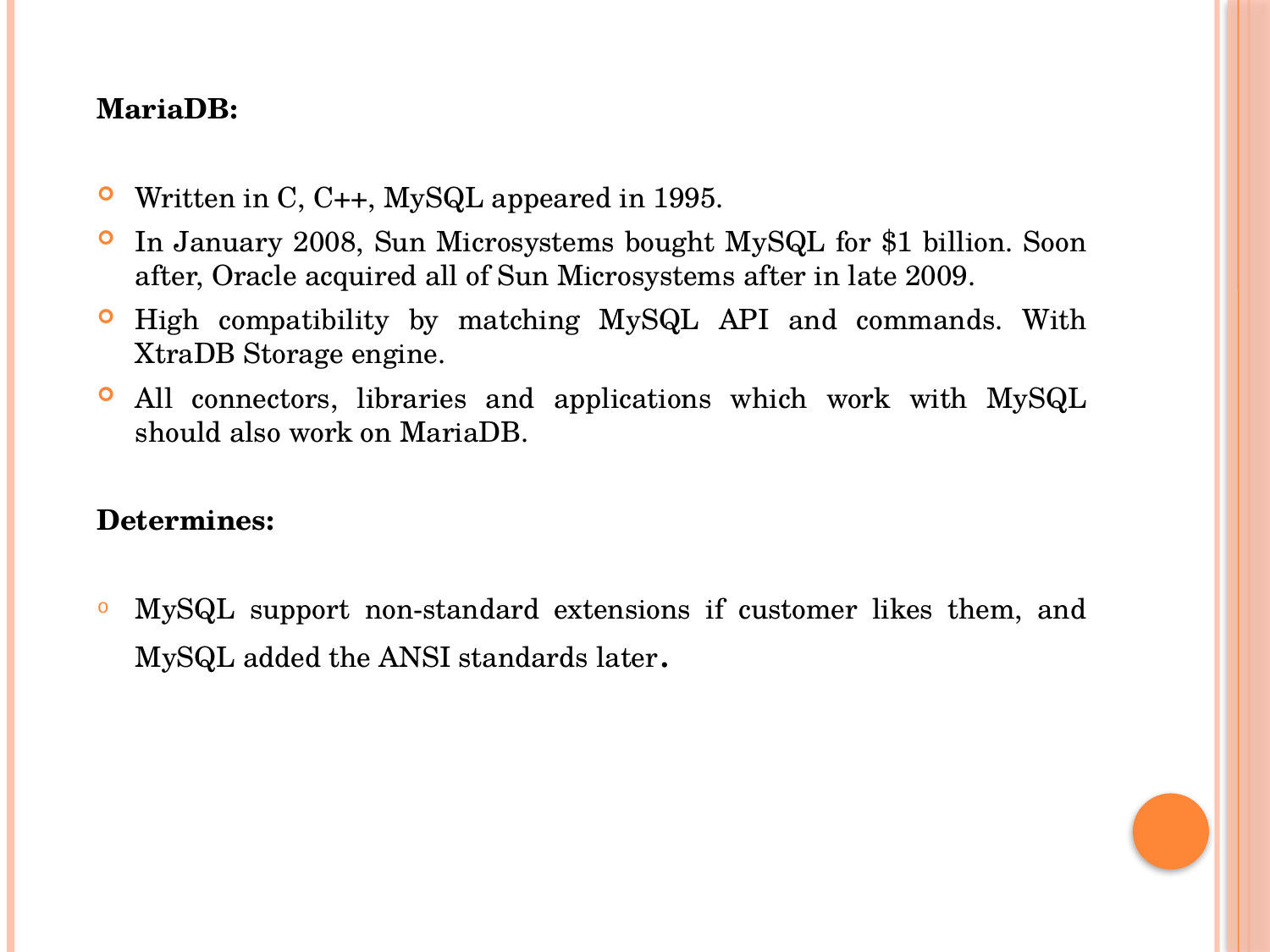

MariaDB:

Written in C, C++, MySQL appeared in 1995.
In January 2008, Sun Microsystems bought MySQL for $1 billion. Soon after, Oracle acquired all of Sun Microsystems after in late 2009.
High compatibility by matching MySQL API and commands. With XtraDB Storage engine.
All connectors, libraries and applications which work with MySQL should also work on MariaDB.

Determines:

MySQL support non-standard extensions if customer likes them, and MySQL added the ANSI standards later.